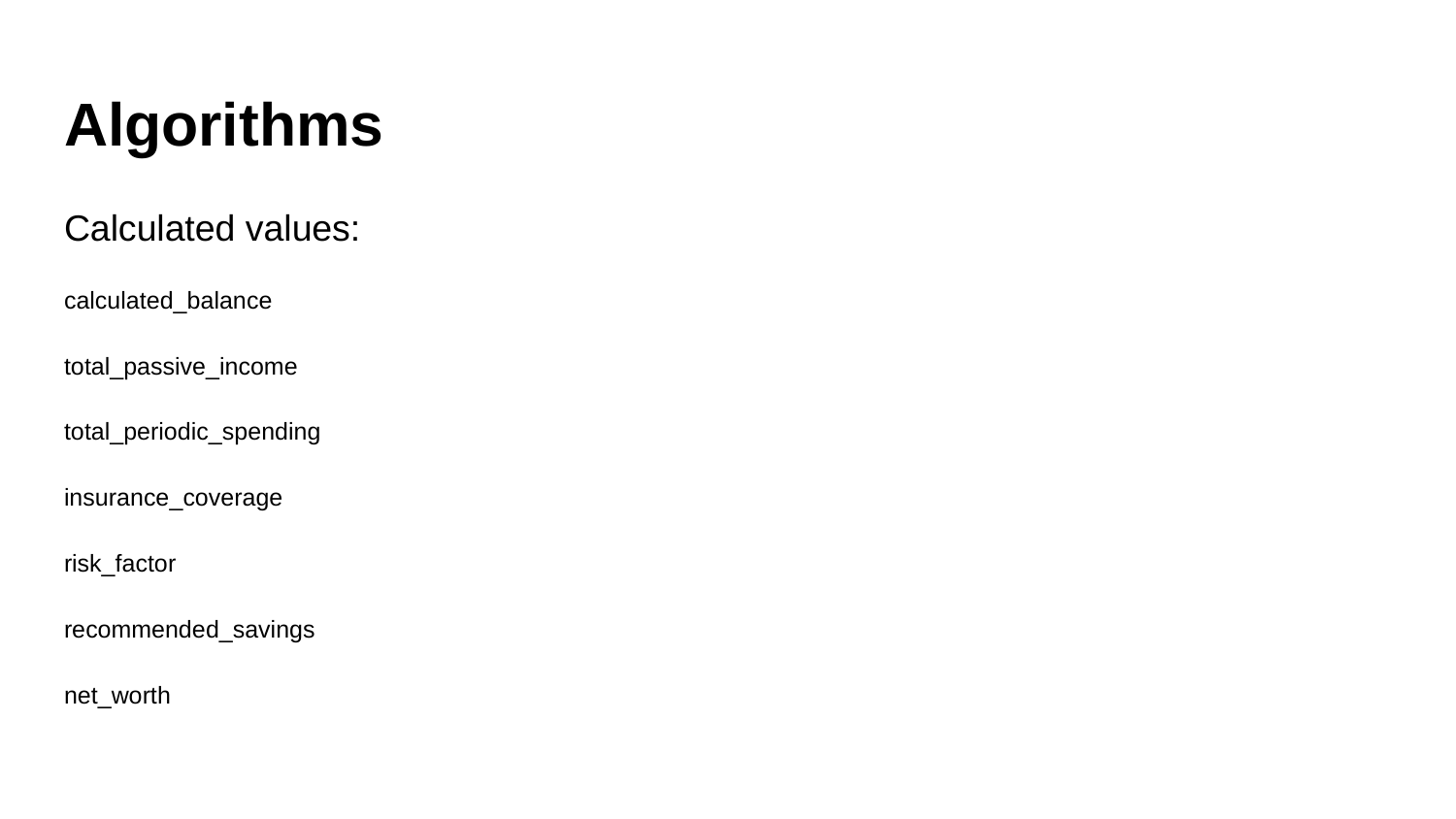

# Algorithms
Calculated values:
calculated_balance
total_passive_income
total_periodic_spending
insurance_coverage
risk_factor
recommended_savings
net_worth